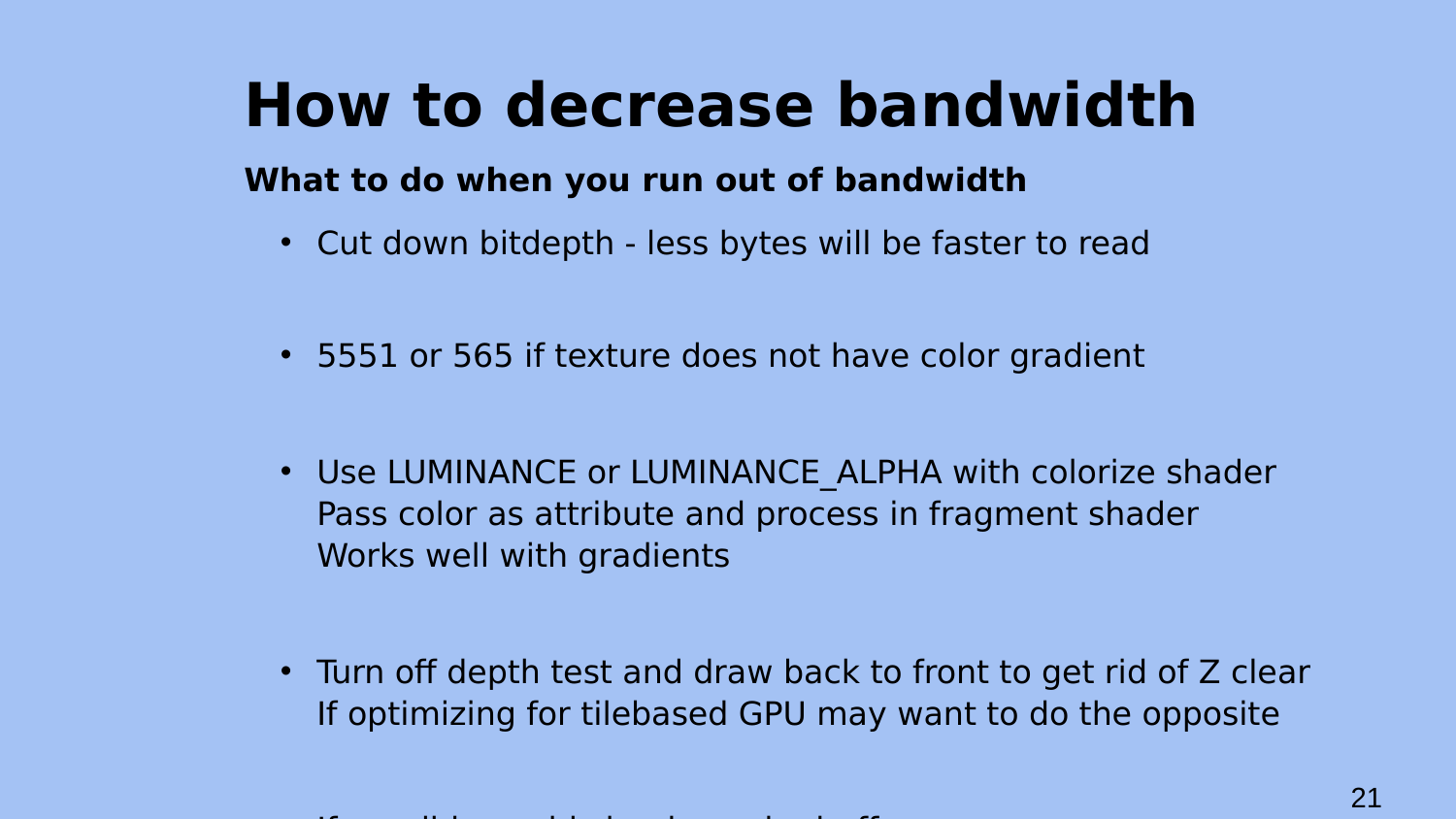

# How to decrease bandwidth
What to do when you run out of bandwidth
Cut down bitdepth - less bytes will be faster to read
5551 or 565 if texture does not have color gradient
Use LUMINANCE or LUMINANCE_ALPHA with colorize shader
Pass color as attribute and process in fragment shader
Works well with gradients
Turn off depth test and draw back to front to get rid of Z clear
If optimizing for tilebased GPU may want to do the opposite
If possible avoid clearing color-buffer
21